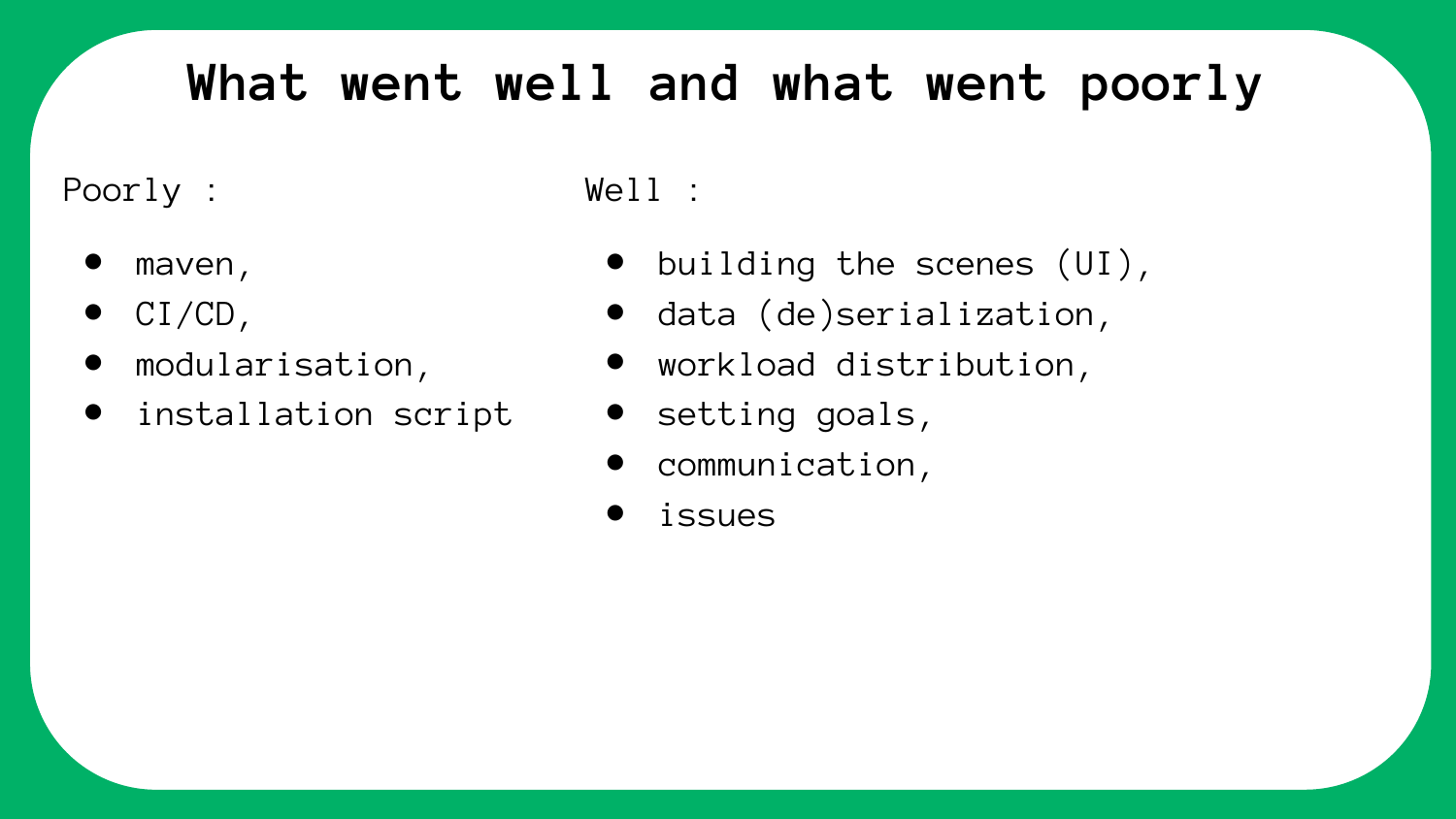

# What went well and what went poorly
Poorly :
maven,
CI/CD,
modularisation,
installation script
Well :
building the scenes (UI),
data (de)serialization,
workload distribution,
setting goals,
communication,
issues